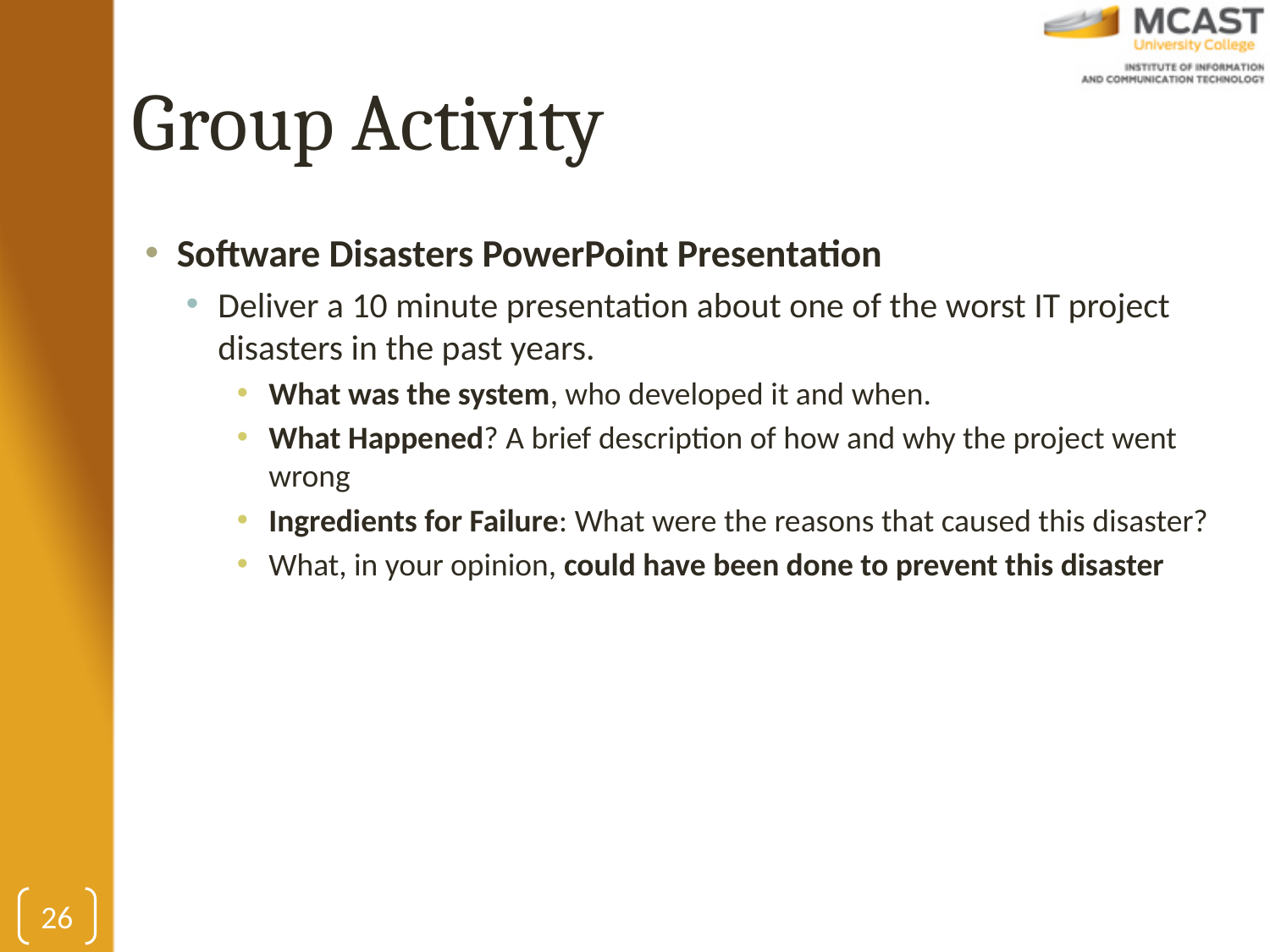

# Group Activity
Software Disasters PowerPoint Presentation
Deliver a 10 minute presentation about one of the worst IT project disasters in the past years.
What was the system, who developed it and when.
What Happened? A brief description of how and why the project went wrong
Ingredients for Failure: What were the reasons that caused this disaster?
What, in your opinion, could have been done to prevent this disaster
26